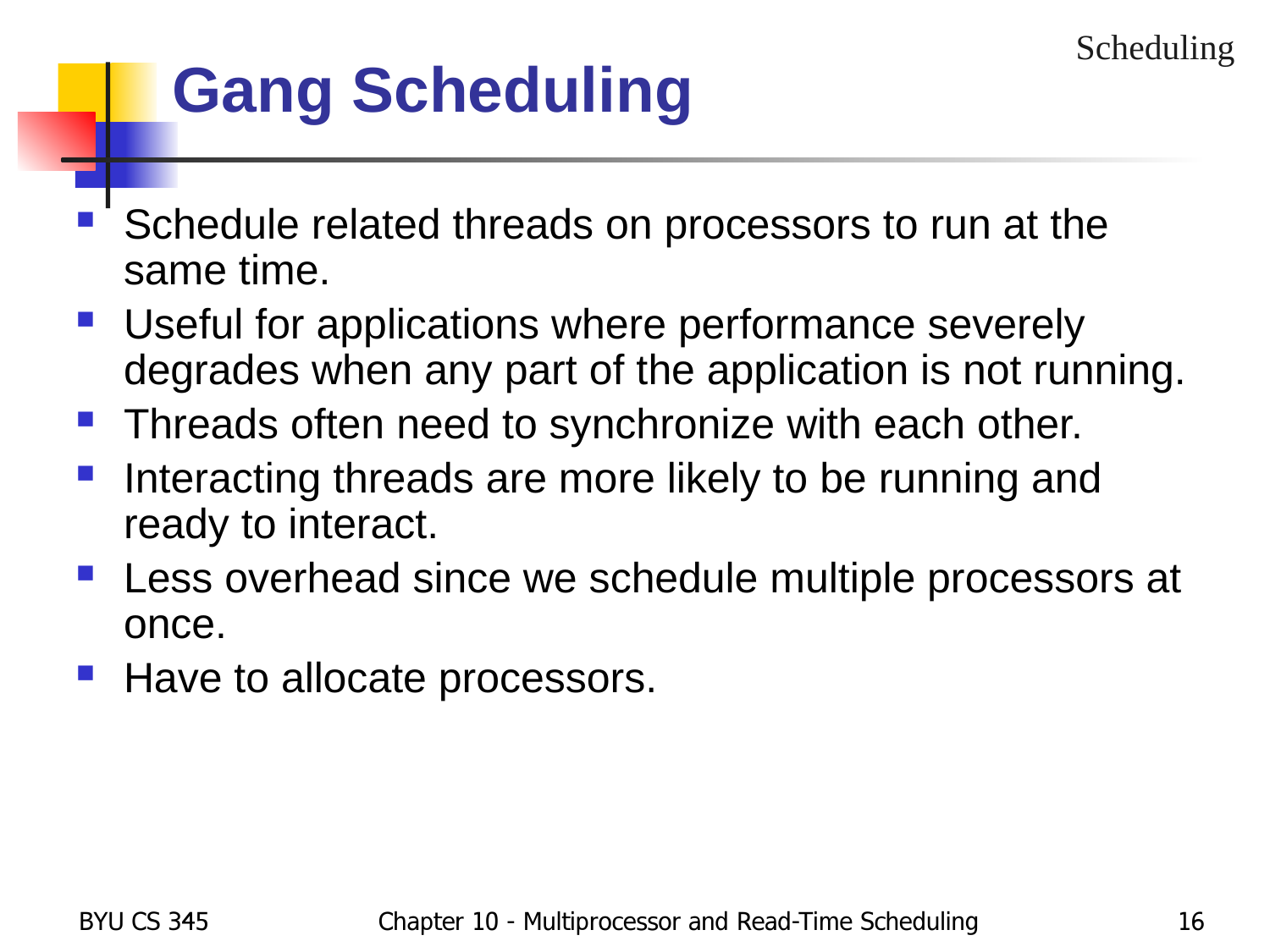

Gang Scheduling
Schedule related threads on processors to run at the same time.
Useful for applications where performance severely degrades when any part of the application is not running.
Threads often need to synchronize with each other.
Interacting threads are more likely to be running and ready to interact.
Less overhead since we schedule multiple processors at once.
Have to allocate processors.

Scheduling
BYU CS 345
Chapter 10 - Multiprocessor and Read-Time Scheduling
16